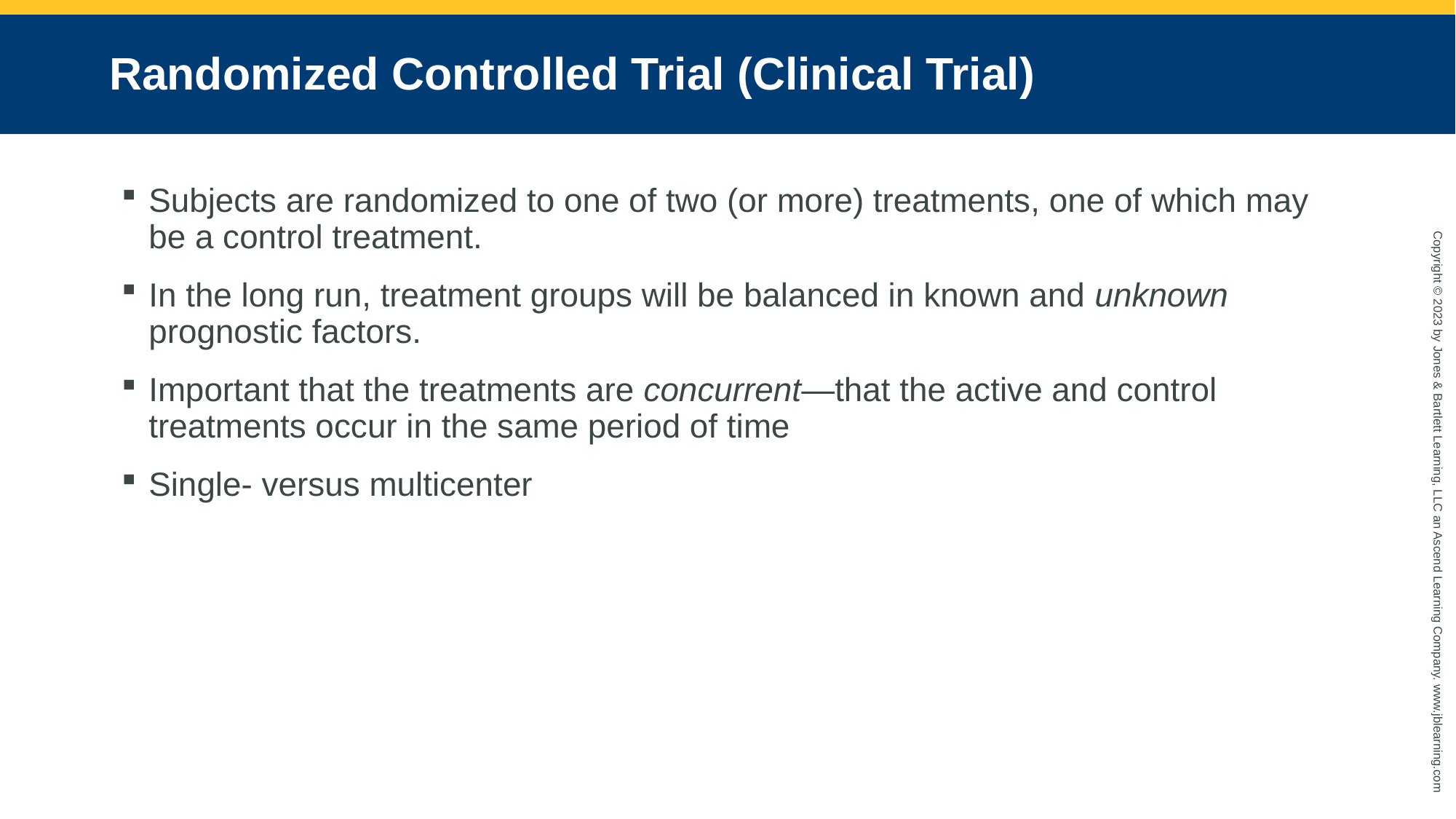

# Randomized Controlled Trial (Clinical Trial)
Subjects are randomized to one of two (or more) treatments, one of which may be a control treatment.
In the long run, treatment groups will be balanced in known and unknown prognostic factors.
Important that the treatments are concurrent—that the active and control treatments occur in the same period of time
Single- versus multicenter